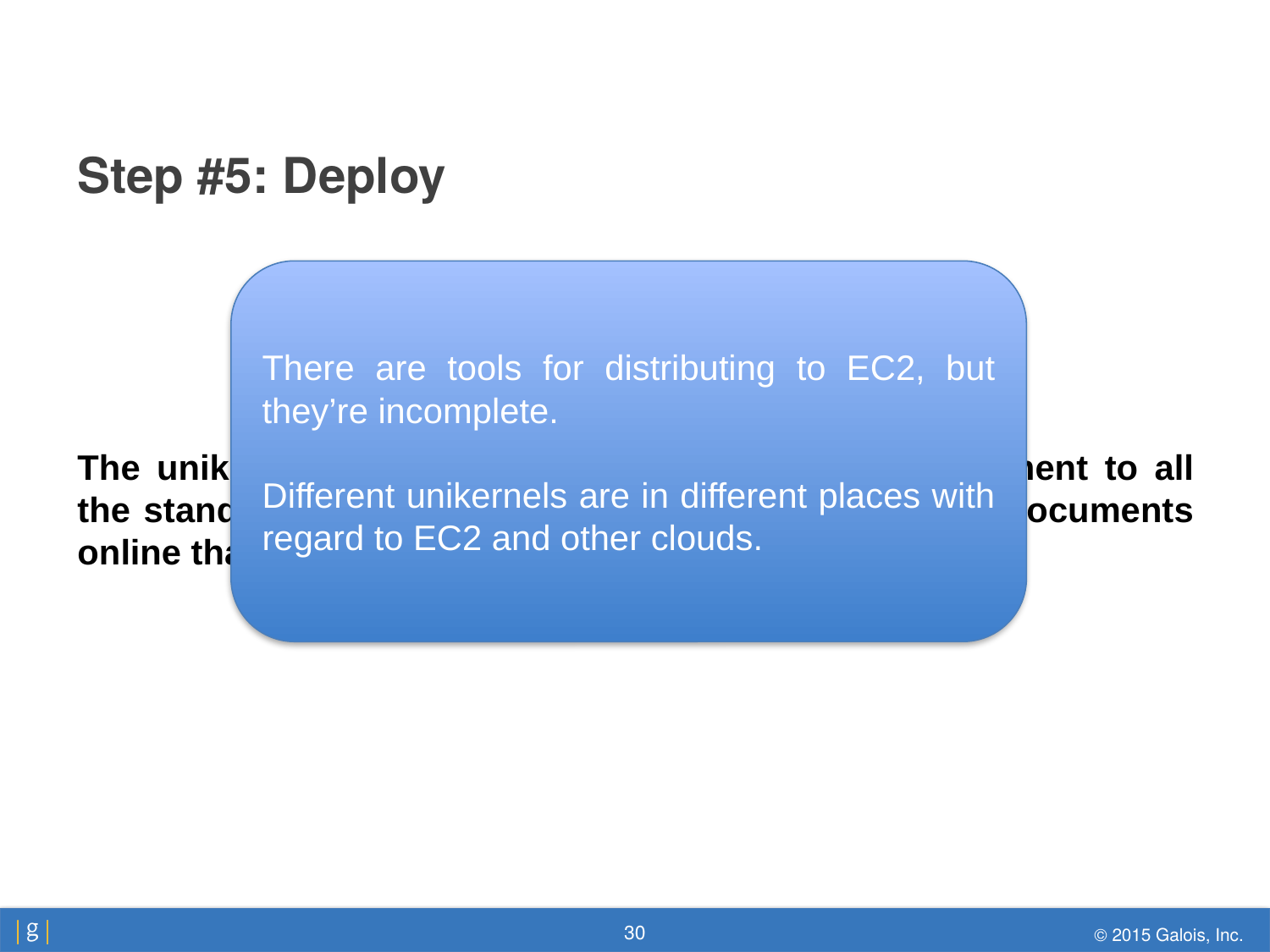

# Step #5: Deploy
The unikernel community is working to make deployment to all the standard clouds quicker and easier, but there are documents online that you can use.
There are tools for distributing to EC2, but they’re incomplete.

Different unikernels are in different places with regard to EC2 and other clouds.